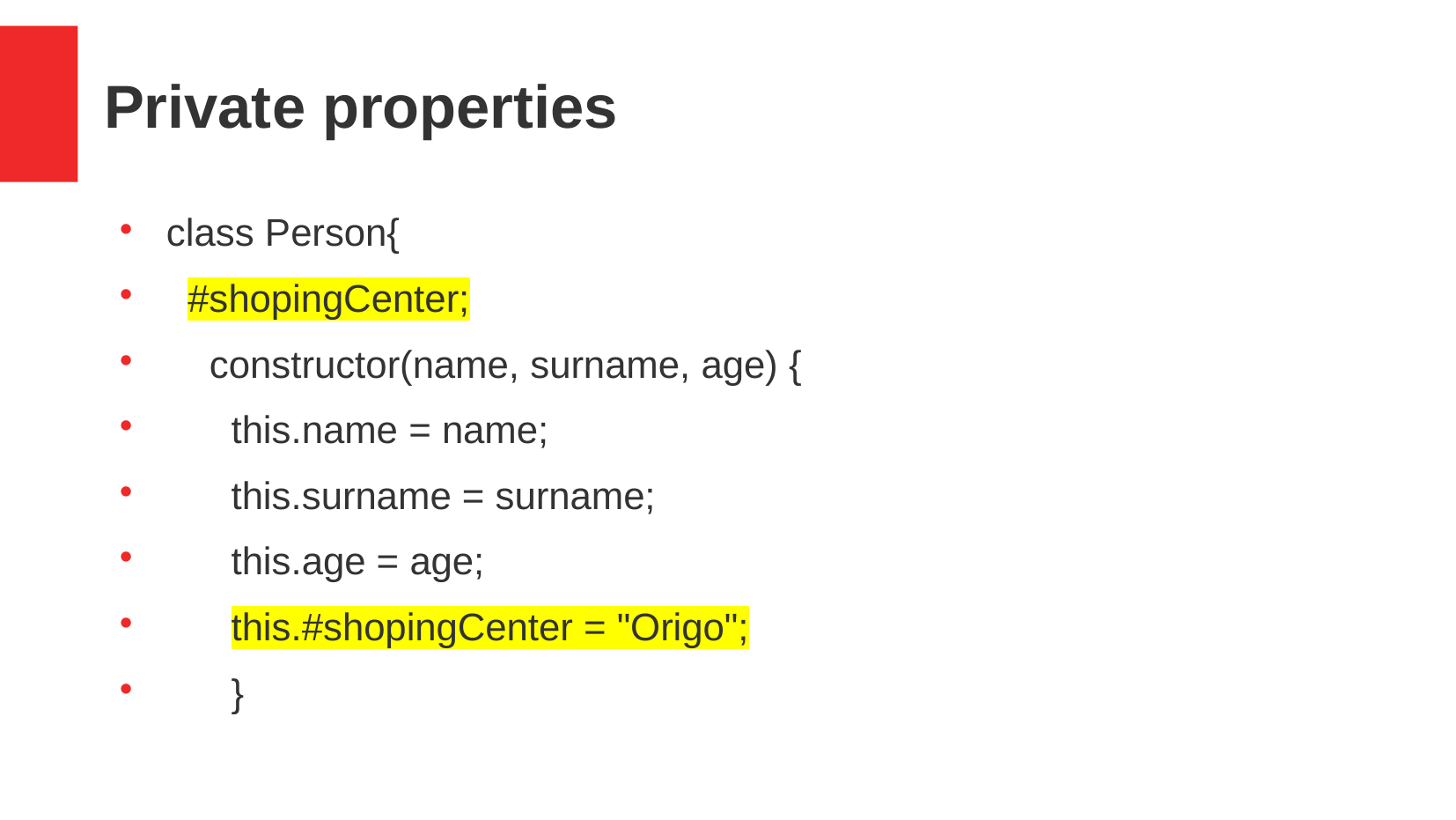

Private properties
class Person{
  #shopingCenter;
    constructor(name, surname, age) {
      this.name = name;
      this.surname = surname;
      this.age = age;
      this.#shopingCenter = "Origo";
      }